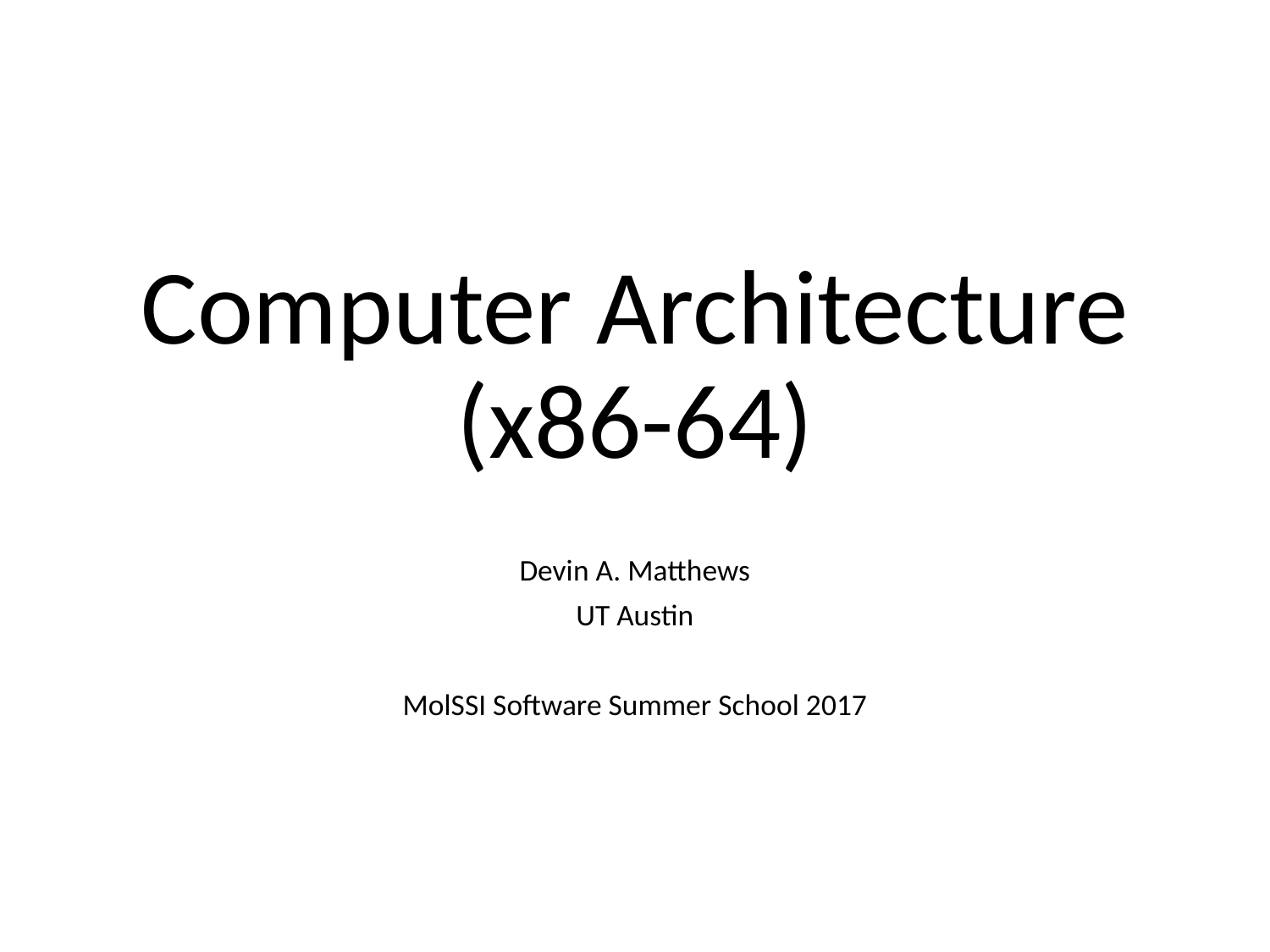

# Computer Architecture (x86-64)

Devin A. Matthews
UT Austin

MolSSI Software Summer School 2017